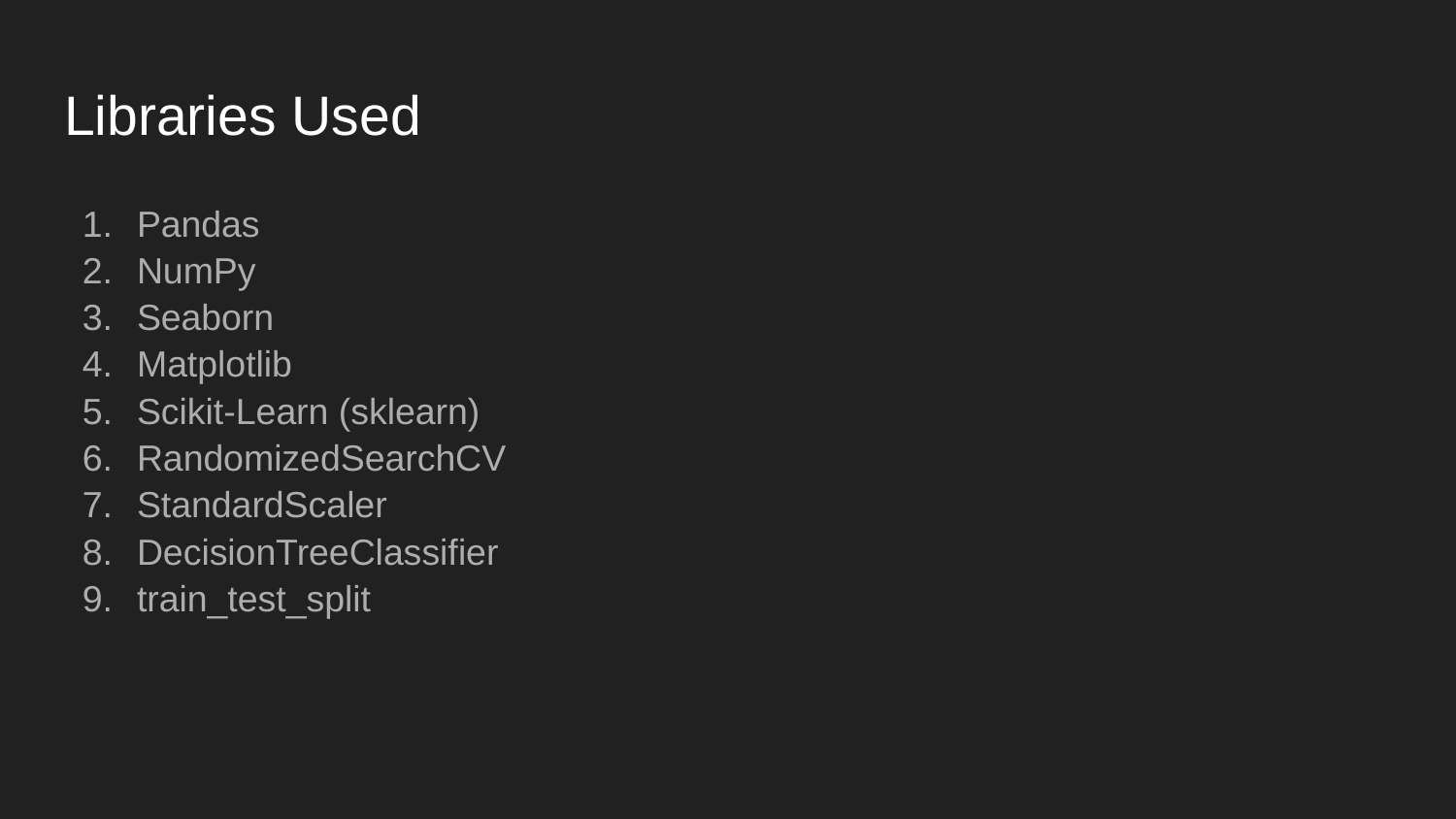

# Libraries Used
Pandas
NumPy
Seaborn
Matplotlib
Scikit-Learn (sklearn)
RandomizedSearchCV
StandardScaler
DecisionTreeClassifier
train_test_split